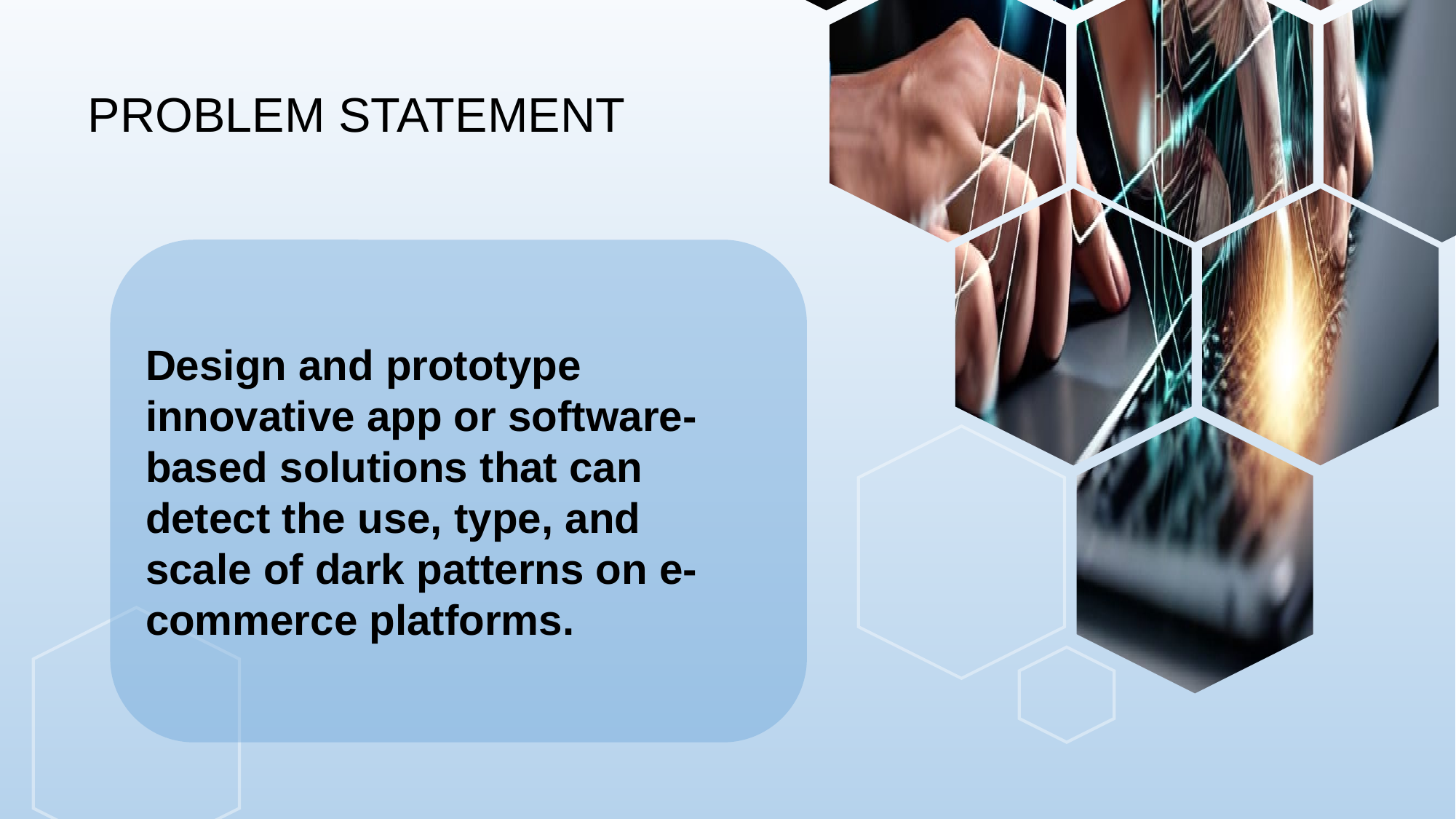

PROBLEM STATEMENT
Design and prototype innovative app or software-based solutions that can detect the use, type, and
scale of dark patterns on e-commerce platforms.